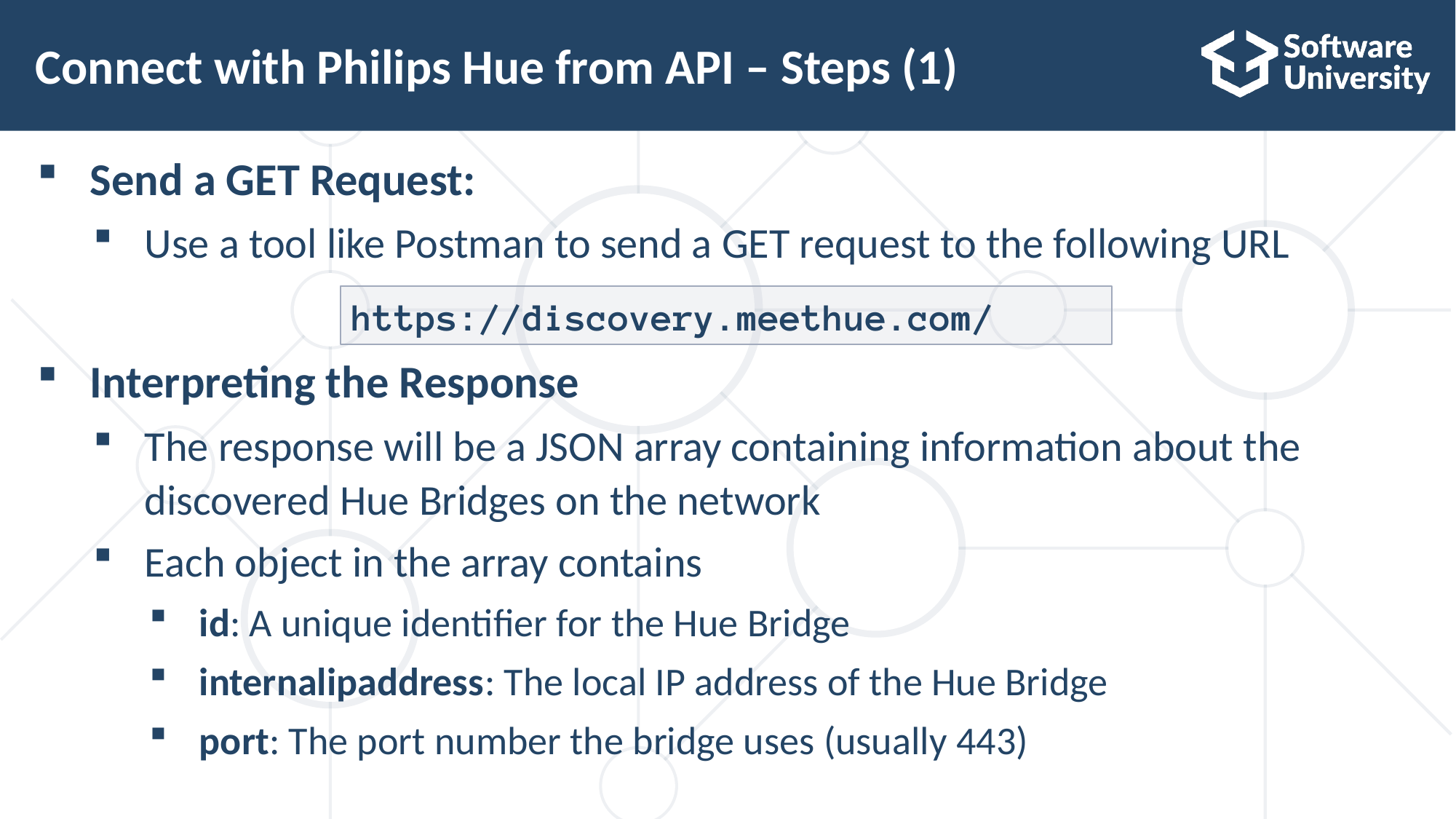

# Connect with Philips Hue from API – Steps (1)
Send a GET Request:
Use a tool like Postman to send a GET request to the following URL

Interpreting the Response
The response will be a JSON array containing information about the discovered Hue Bridges on the network
Each object in the array contains
id: A unique identifier for the Hue Bridge
internalipaddress: The local IP address of the Hue Bridge
port: The port number the bridge uses (usually 443)
https://discovery.meethue.com/